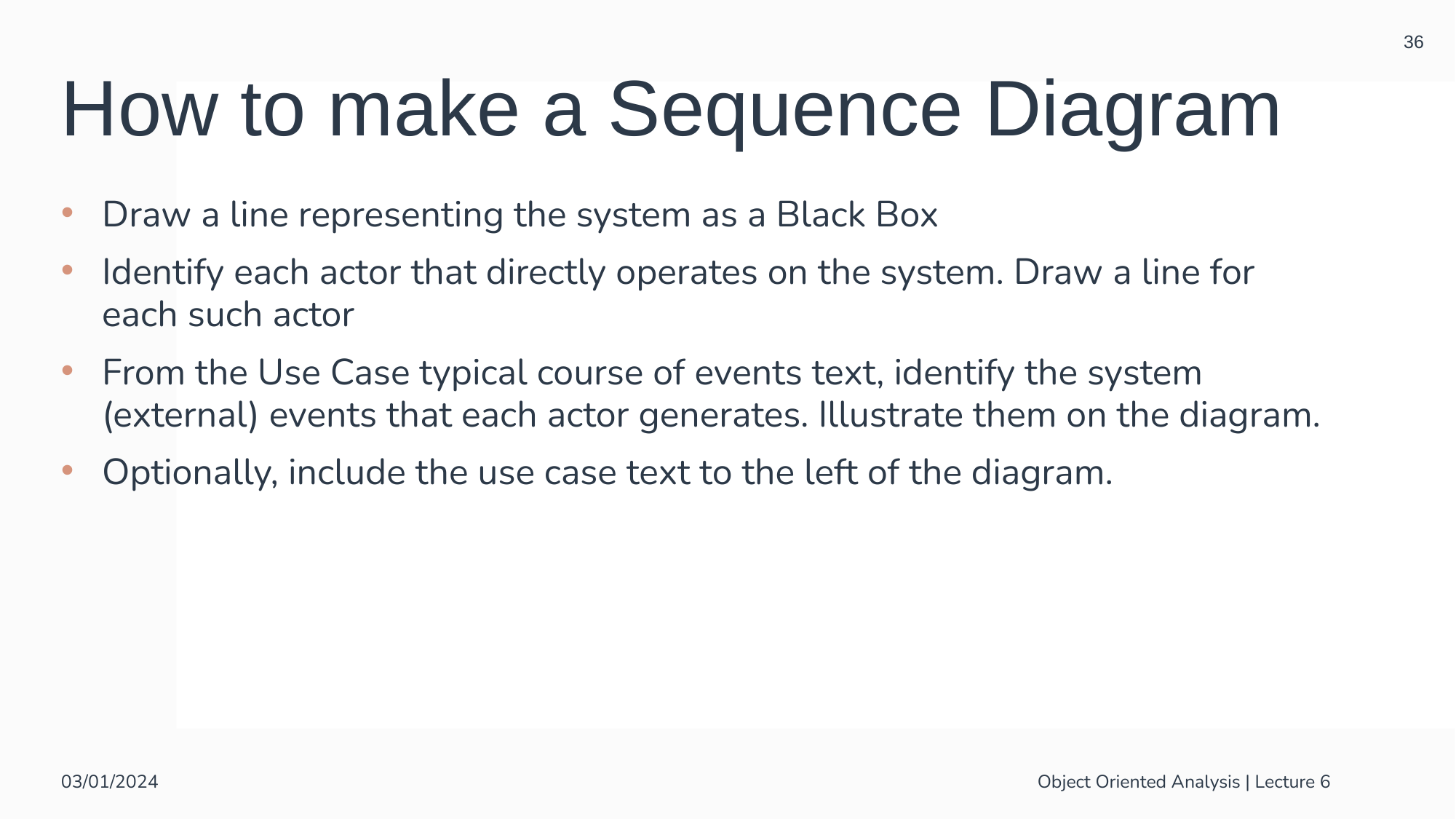

36
# How to make a Sequence Diagram
Draw a line representing the system as a Black Box
Identify each actor that directly operates on the system. Draw a line for each such actor
From the Use Case typical course of events text, identify the system (external) events that each actor generates. Illustrate them on the diagram.
Optionally, include the use case text to the left of the diagram.

03/01/2024
Object Oriented Analysis | Lecture 6